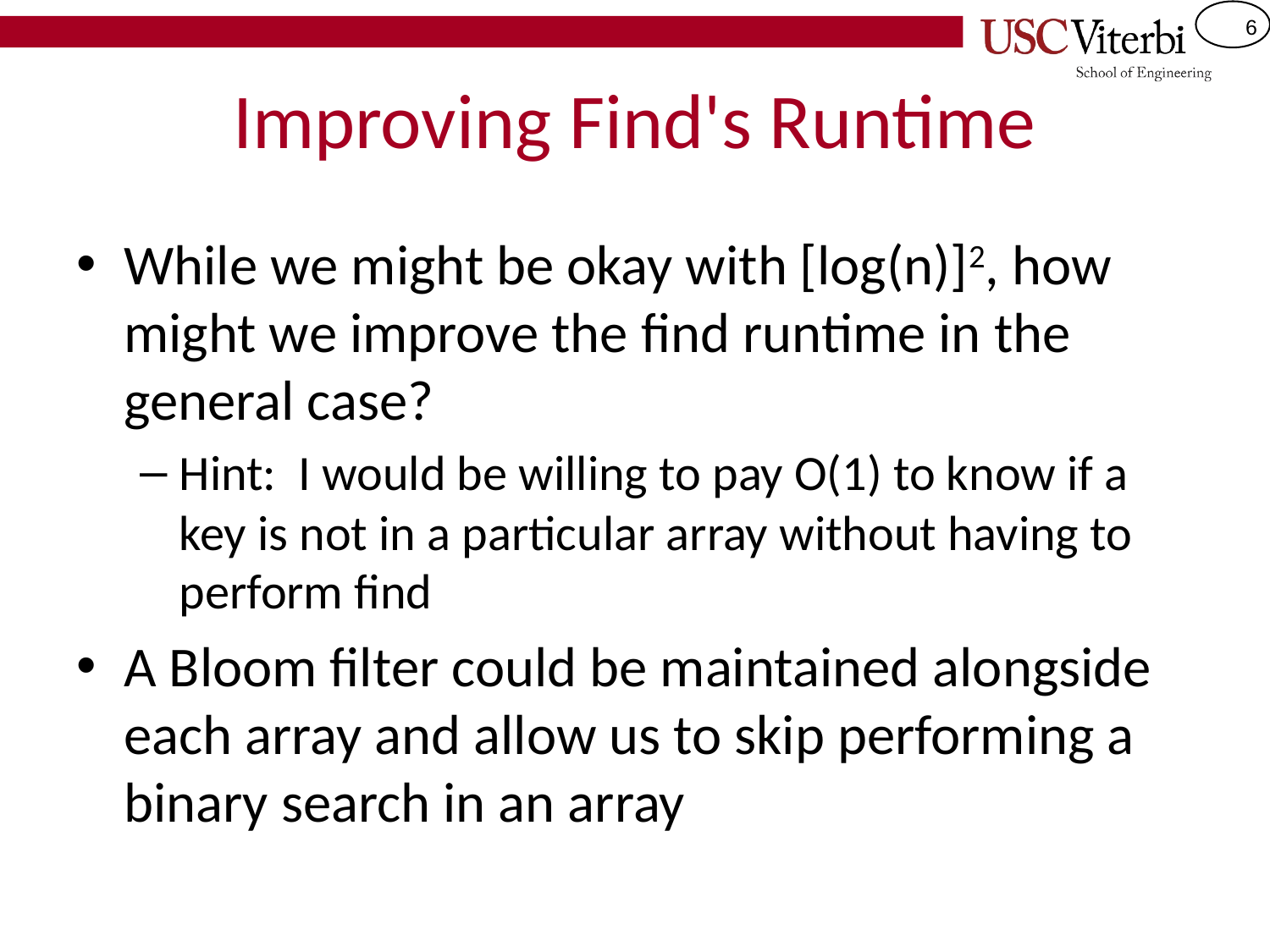

# Improving Find's Runtime
While we might be okay with [log(n)]2, how might we improve the find runtime in the general case?
Hint:  I would be willing to pay O(1) to know if a key is not in a particular array without having to perform find
A Bloom filter could be maintained alongside each array and allow us to skip performing a binary search in an array